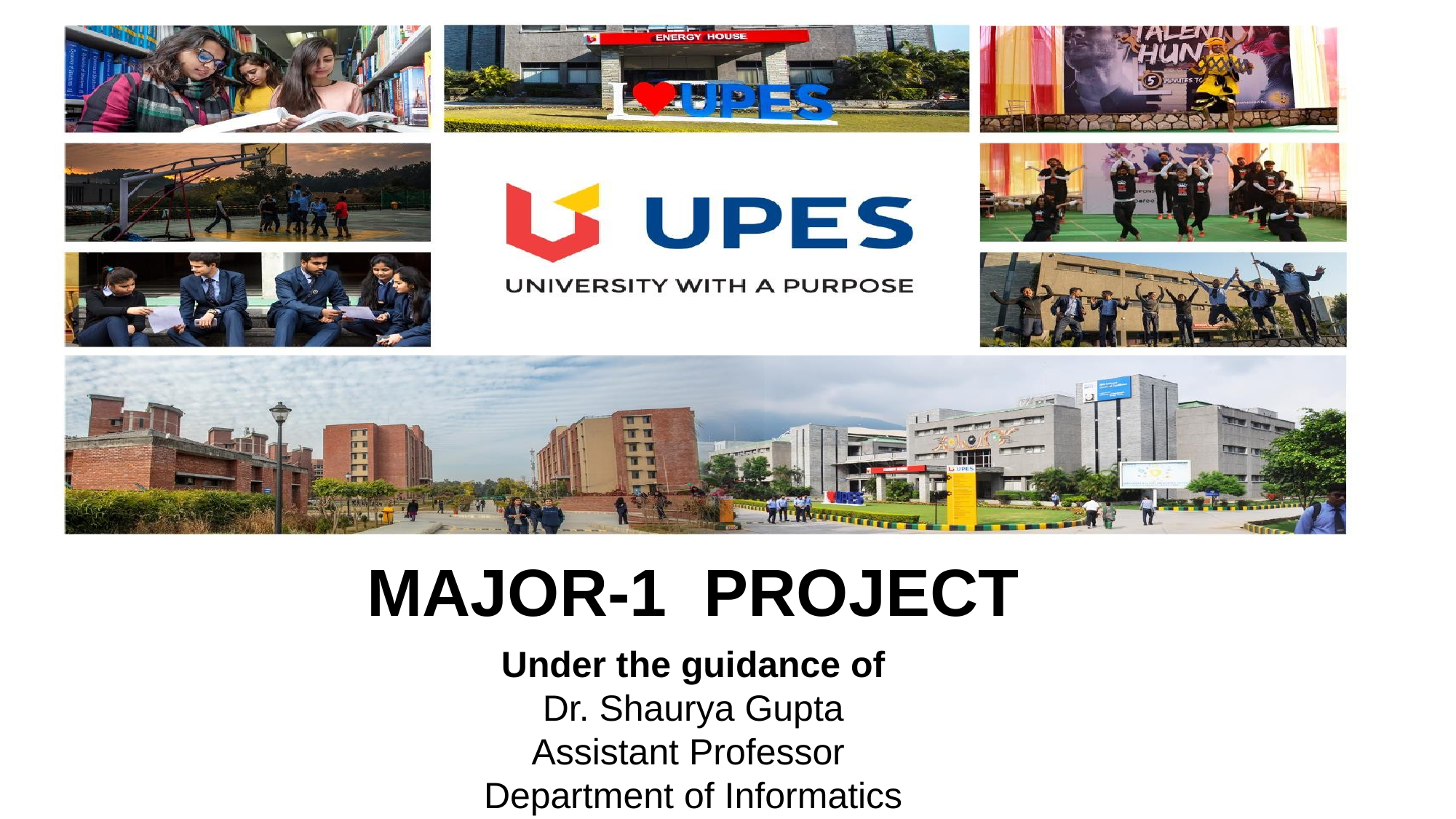

MAJOR-1  PROJECT
Under the guidance of
Dr. Shaurya Gupta
Assistant Professor
Department of Informatics